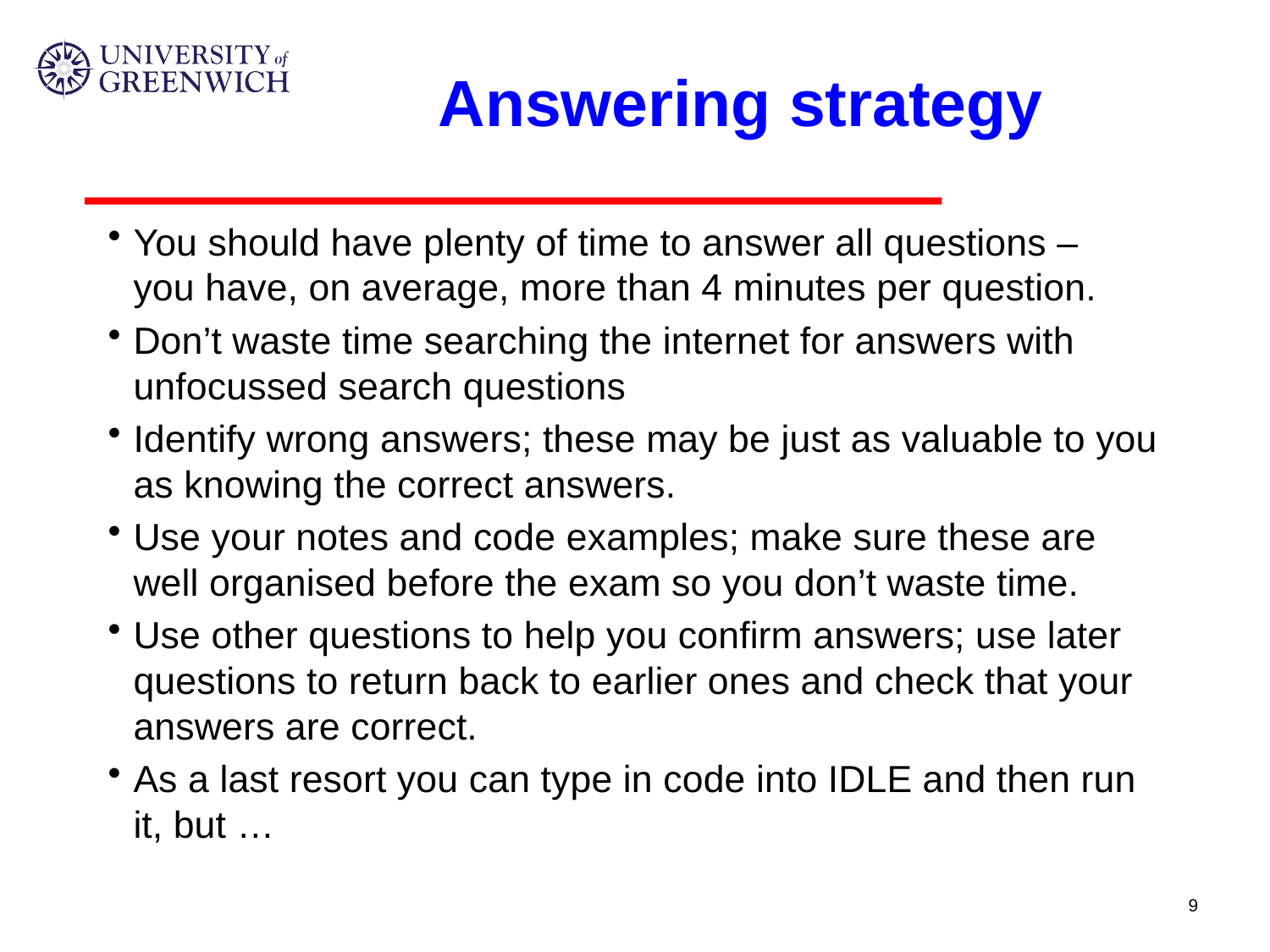

# Answering strategy
You should have plenty of time to answer all questions –  you have, on average, more than 4 minutes per question.
Don’t waste time searching the internet for answers with unfocussed search questions
Identify wrong answers; these may be just as valuable to you as knowing the correct answers.
Use your notes and code examples; make sure these are well organised before the exam so you don’t waste time.
Use other questions to help you confirm answers; use later questions to return back to earlier ones and check that your answers are correct.
As a last resort you can type in code into IDLE and then run it, but …
9